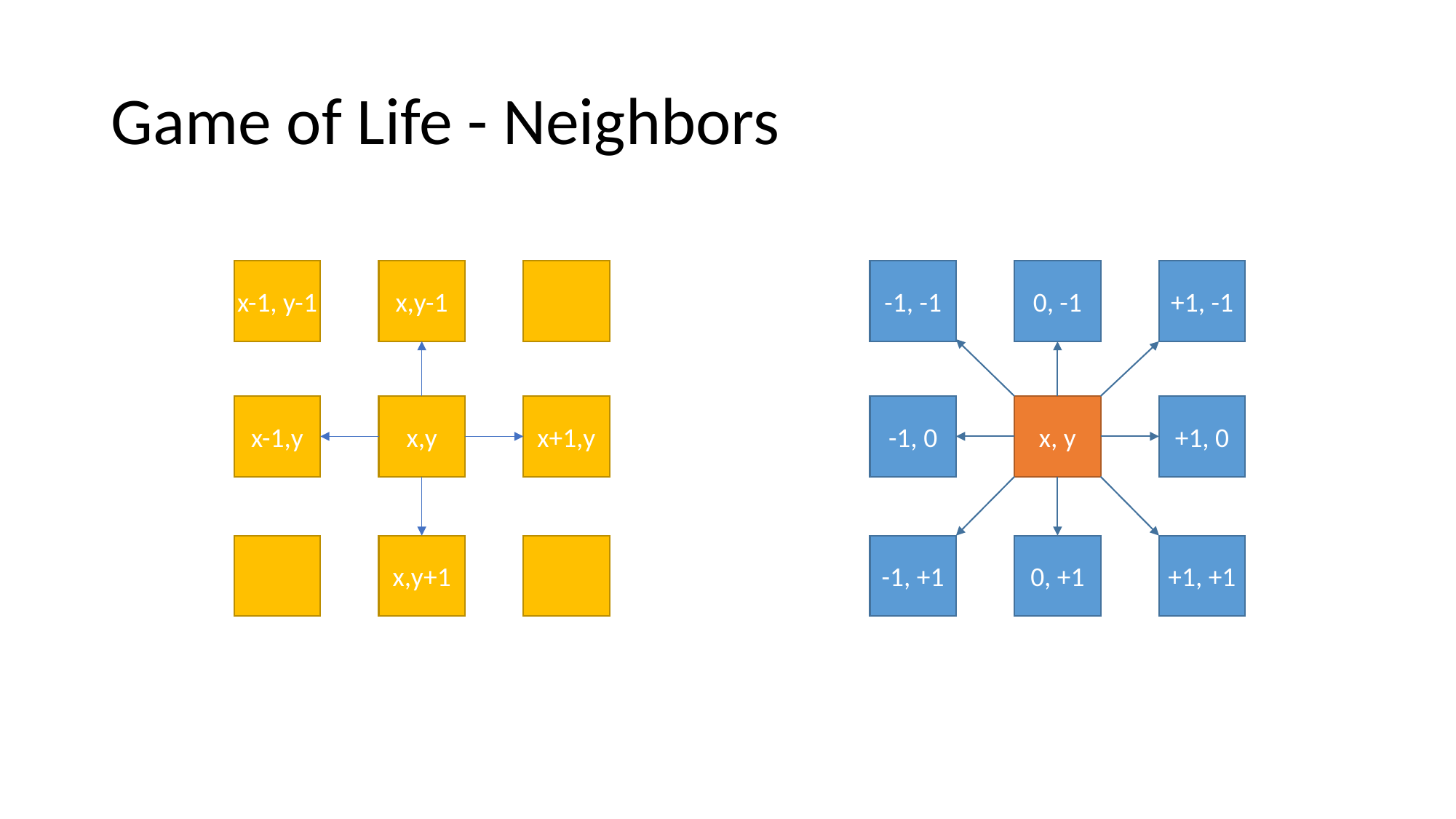

# Game of Life - Neighbors
x-1, y-1
x,y-1

-1, -1
0, -1
+1, -1
x-1,y
x,y
x+1,y
-1, 0
x, y
+1, 0

x,y+1

-1, +1
0, +1
+1, +1